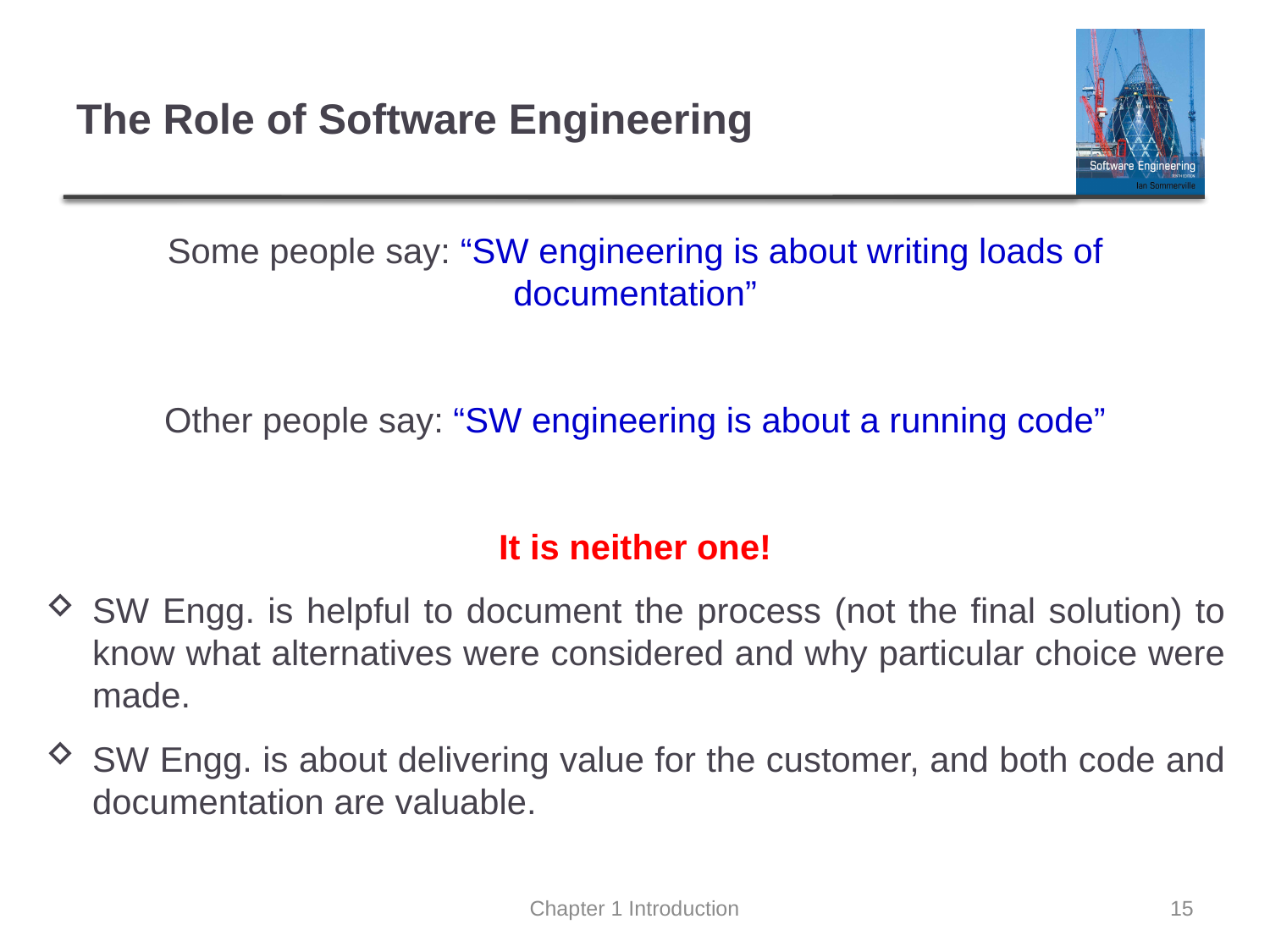

# The Role of Software Engineering
Some people say: “SW engineering is about writing loads of documentation”

Other people say: “SW engineering is about a running code”

It is neither one!
SW Engg. is helpful to document the process (not the final solution) to know what alternatives were considered and why particular choice were made.
SW Engg. is about delivering value for the customer, and both code and documentation are valuable.

Chapter 1 Introduction
15